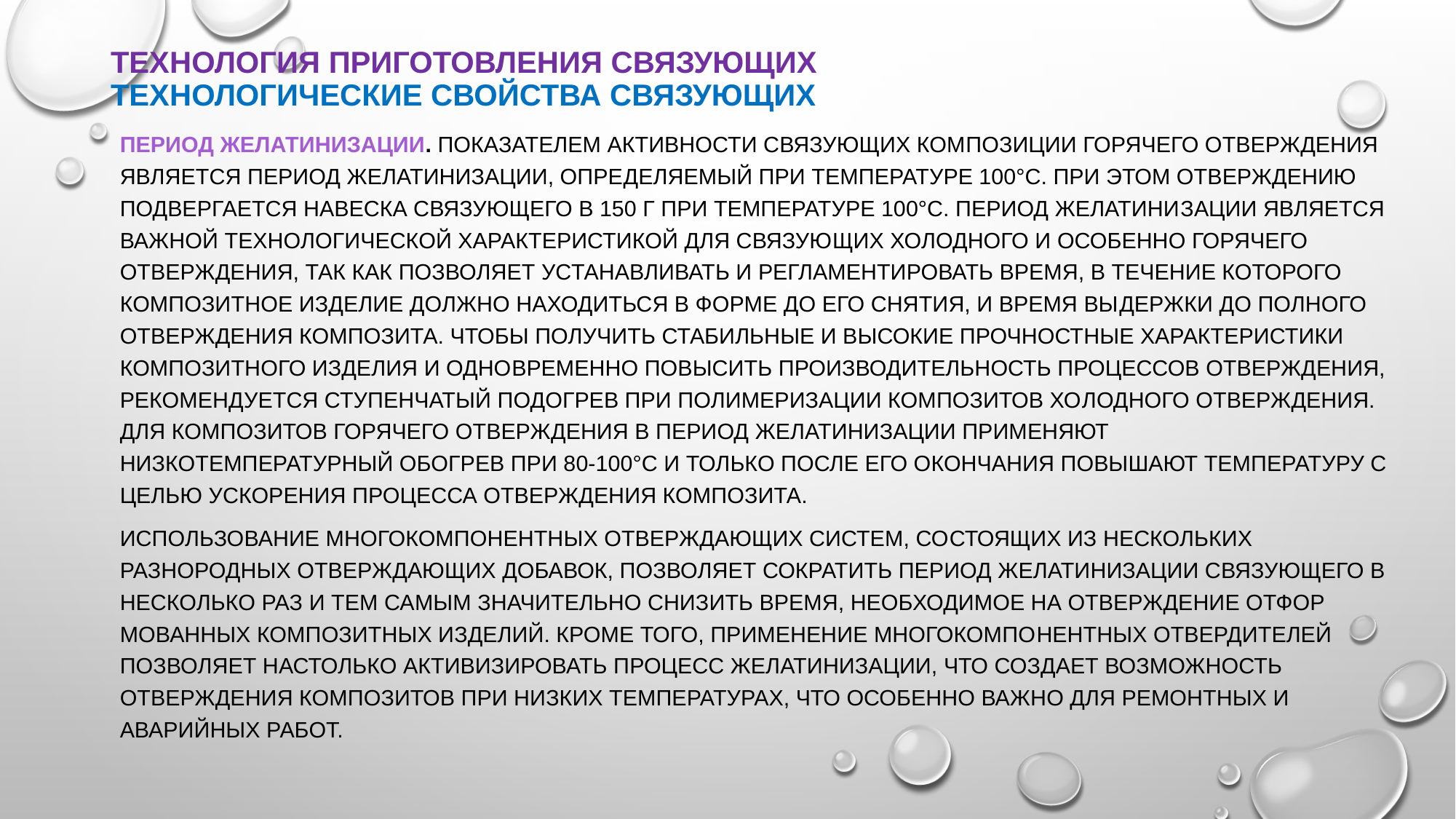

# Технология приготовления связующих Технологические свойства связующих
период желатинизации. Показателем активности связующих ком­позиции горячего отверждения является период желатинизации, опре­деляемый при температуре 100°С. При этом отверждению подвергается навеска связующего в 150 г при температуре 100°С. Период желатини­зации является важной технологической характеристикой для связую­щих холодного и особенно горячего отверждения, так как позволяет ус­танавливать и регламентировать время, в течение которого композит­ное изделие должно находиться в форме до его снятия, и время вы­держки до полного отверждения композита. Чтобы получить стабильные и высокие прочностные характеристики композитного изделия и одно­временно повысить производительность процессов отверждения, реко­мендуется ступенчатый подогрев при полимеризации композитов хо­лодного отверждения. Для композитов горячего отверждения в период желатинизации применяют низкотемпературный обогрев при 80-100°С и только после его окончания повышают температуру с целью ускорения процесса отверждения композита.
Использование многокомпонентных отверждающих систем, со­стоящих из нескольких разнородных отверждающих добавок, позволяет сократить период желатинизации связующего в несколько раз и тем са­мым значительно снизить время, необходимое на отверждение отфор­мованных композитных изделий. Кроме того, применение многокомпо­нентных отвердителей позволяет настолько активизировать процесс желатинизации, что создает возможность отверждения композитов при низких температурах, что особенно важно для ремонтных и аварийных работ.